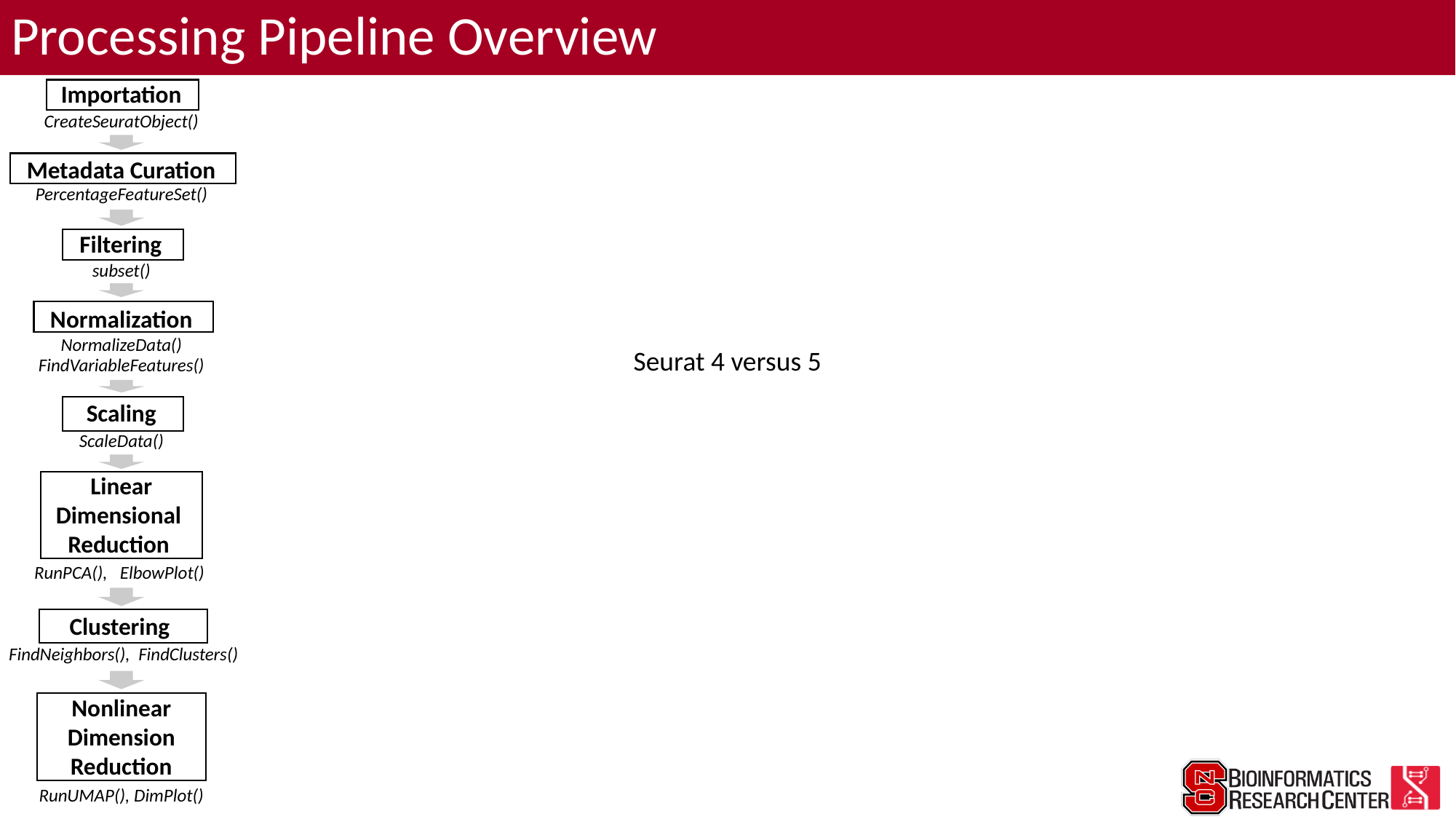

# Processing Pipeline Overview
Importation

CreateSeuratObject()

Metadata Curation

PercentageFeatureSet()

Filtering

subset()

Normalization

NormalizeData()
Seurat 4 versus 5
FindVariableFeatures()

Scaling

ScaleData()

Linear Dimensional
Reduction

RunPCA(),   ElbowPlot()

Clustering

 FindNeighbors(),  FindClusters()

Nonlinear Dimension Reduction

RunUMAP(), DimPlot()